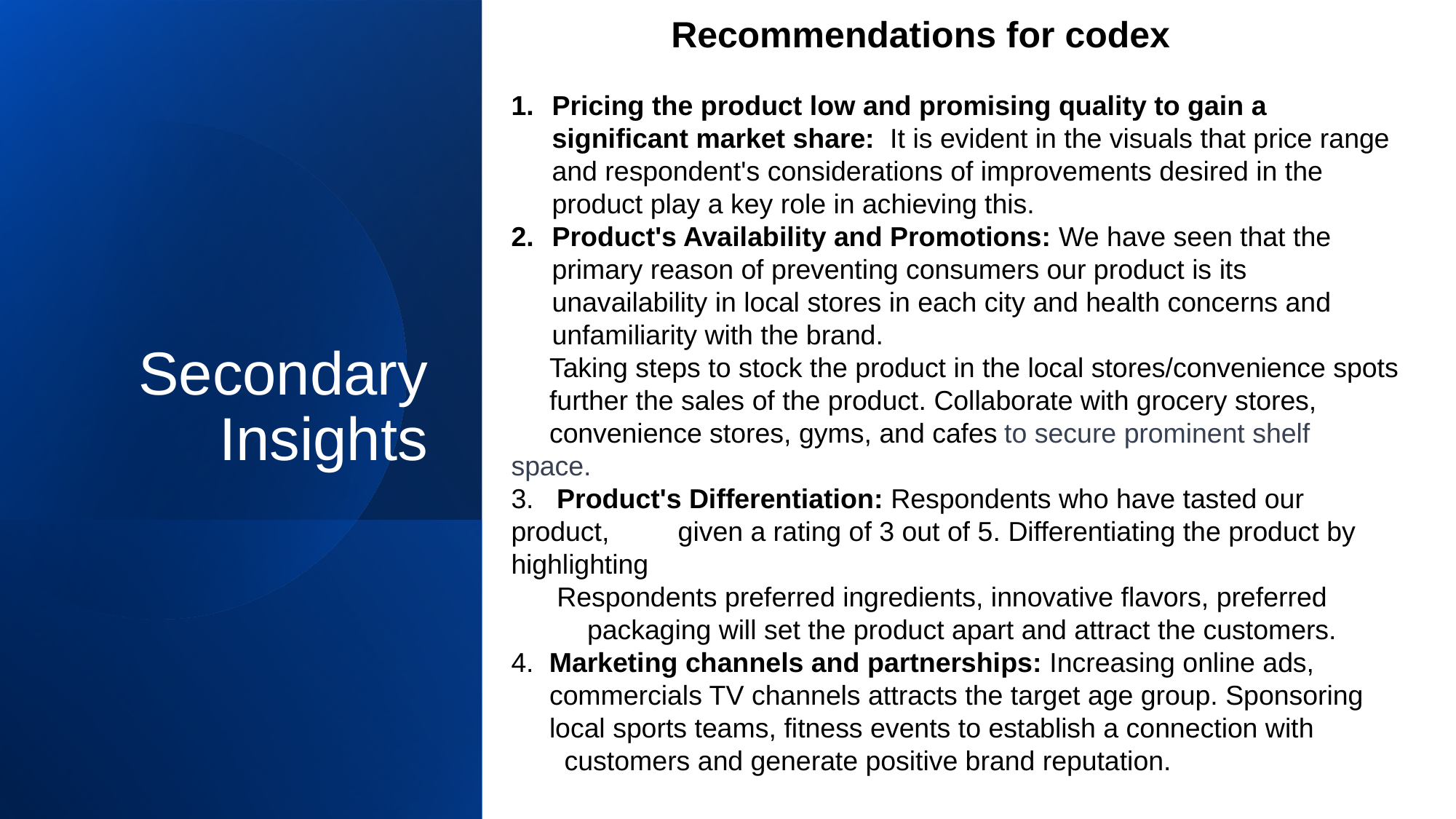

Recommendations for codex
# Secondary Insights
Pricing the product low and promising quality to gain a significant market share:  It is evident in the visuals that price range and respondent's considerations of improvements desired in the product play a key role in achieving this.
Product's Availability and Promotions: We have seen that the primary reason of preventing consumers our product is its unavailability in local stores in each city and health concerns and unfamiliarity with the brand.
     Taking steps to stock the product in the local stores/convenience spots
     further the sales of the product. Collaborate with grocery stores,
     convenience stores, gyms, and cafes to secure prominent shelf space.
3.   Product's Differentiation: Respondents who have tasted our product,         given a rating of 3 out of 5. Differentiating the product by highlighting
      Respondents preferred ingredients, innovative flavors, preferred                    packaging will set the product apart and attract the customers.
4.  Marketing channels and partnerships: Increasing online ads,
     commercials TV channels attracts the target age group. Sponsoring
     local sports teams, fitness events to establish a connection with                   customers and generate positive brand reputation.

12